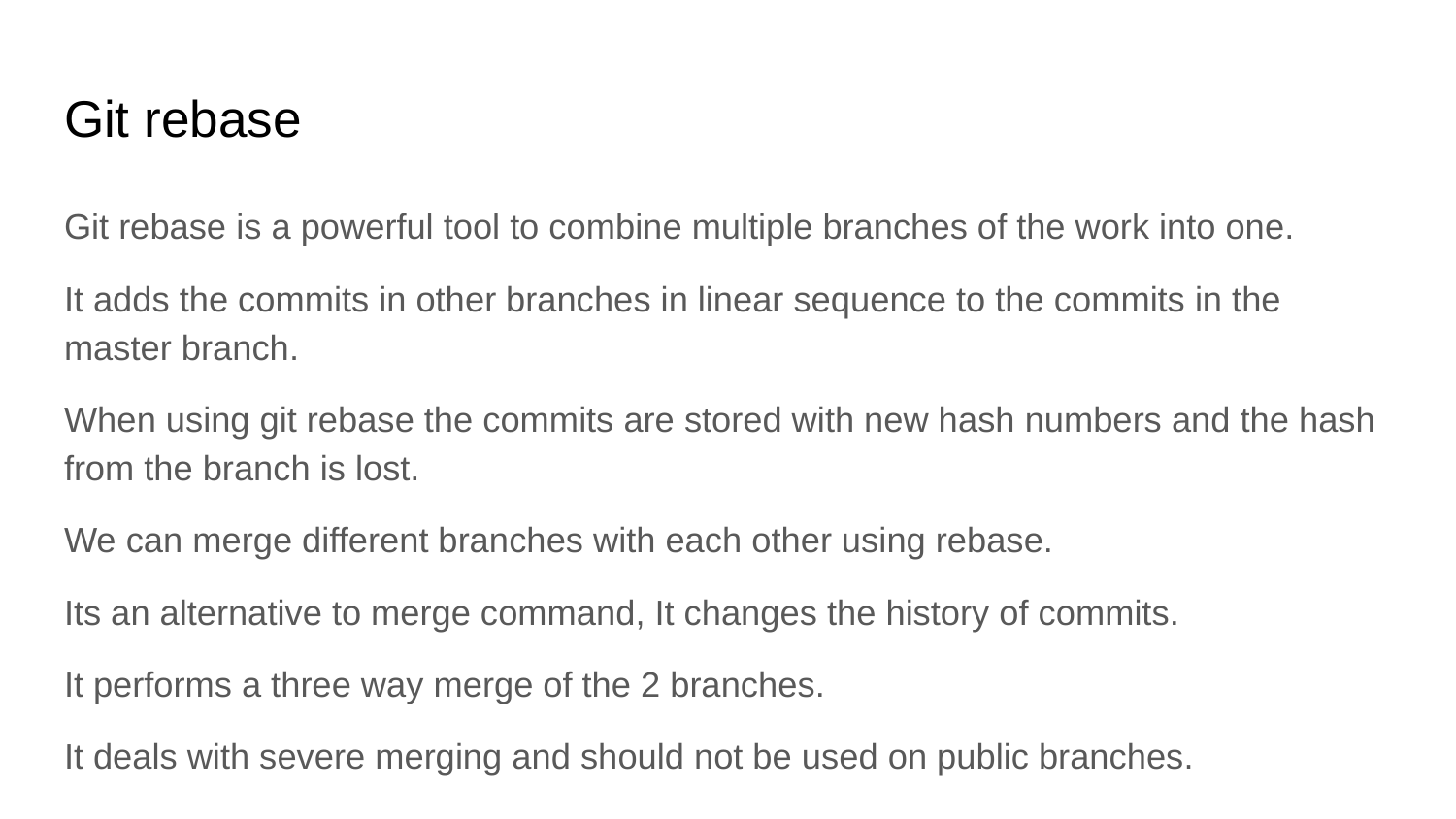

# Git rebase
Git rebase is a powerful tool to combine multiple branches of the work into one.
It adds the commits in other branches in linear sequence to the commits in the master branch.
When using git rebase the commits are stored with new hash numbers and the hash from the branch is lost.
We can merge different branches with each other using rebase.
Its an alternative to merge command, It changes the history of commits.
It performs a three way merge of the 2 branches.
It deals with severe merging and should not be used on public branches.